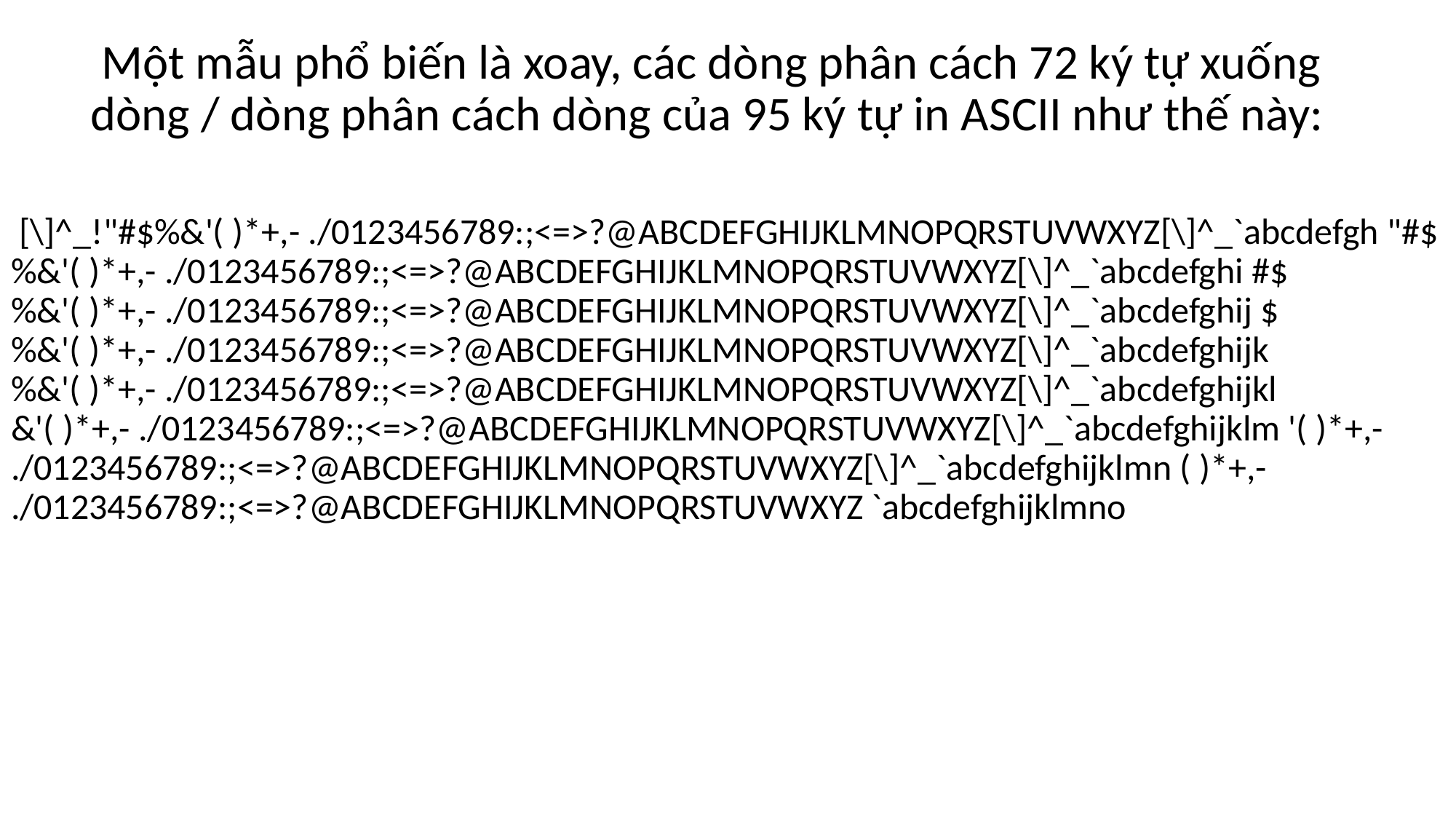

# Một mẫu phổ biến là xoay, các dòng phân cách 72 ký tự xuống dòng / dòng phân cách dòng của 95 ký tự in ASCII như thế này:
 [\]^_!"#$%&'( )*+,- ./0123456789:;<=>?@ABCDEFGHIJKLMNOPQRSTUVWXYZ[\]^_`abcdefgh "#$%&'( )*+,- ./0123456789:;<=>?@ABCDEFGHIJKLMNOPQRSTUVWXYZ[\]^_`abcdefghi #$%&'( )*+,- ./0123456789:;<=>?@ABCDEFGHIJKLMNOPQRSTUVWXYZ[\]^_`abcdefghij $%&'( )*+,- ./0123456789:;<=>?@ABCDEFGHIJKLMNOPQRSTUVWXYZ[\]^_`abcdefghijk %&'( )*+,- ./0123456789:;<=>?@ABCDEFGHIJKLMNOPQRSTUVWXYZ[\]^_`abcdefghijkl &'( )*+,- ./0123456789:;<=>?@ABCDEFGHIJKLMNOPQRSTUVWXYZ[\]^_`abcdefghijklm '( )*+,- ./0123456789:;<=>?@ABCDEFGHIJKLMNOPQRSTUVWXYZ[\]^_`abcdefghijklmn ( )*+,- ./0123456789:;<=>?@ABCDEFGHIJKLMNOPQRSTUVWXYZ `abcdefghijklmno